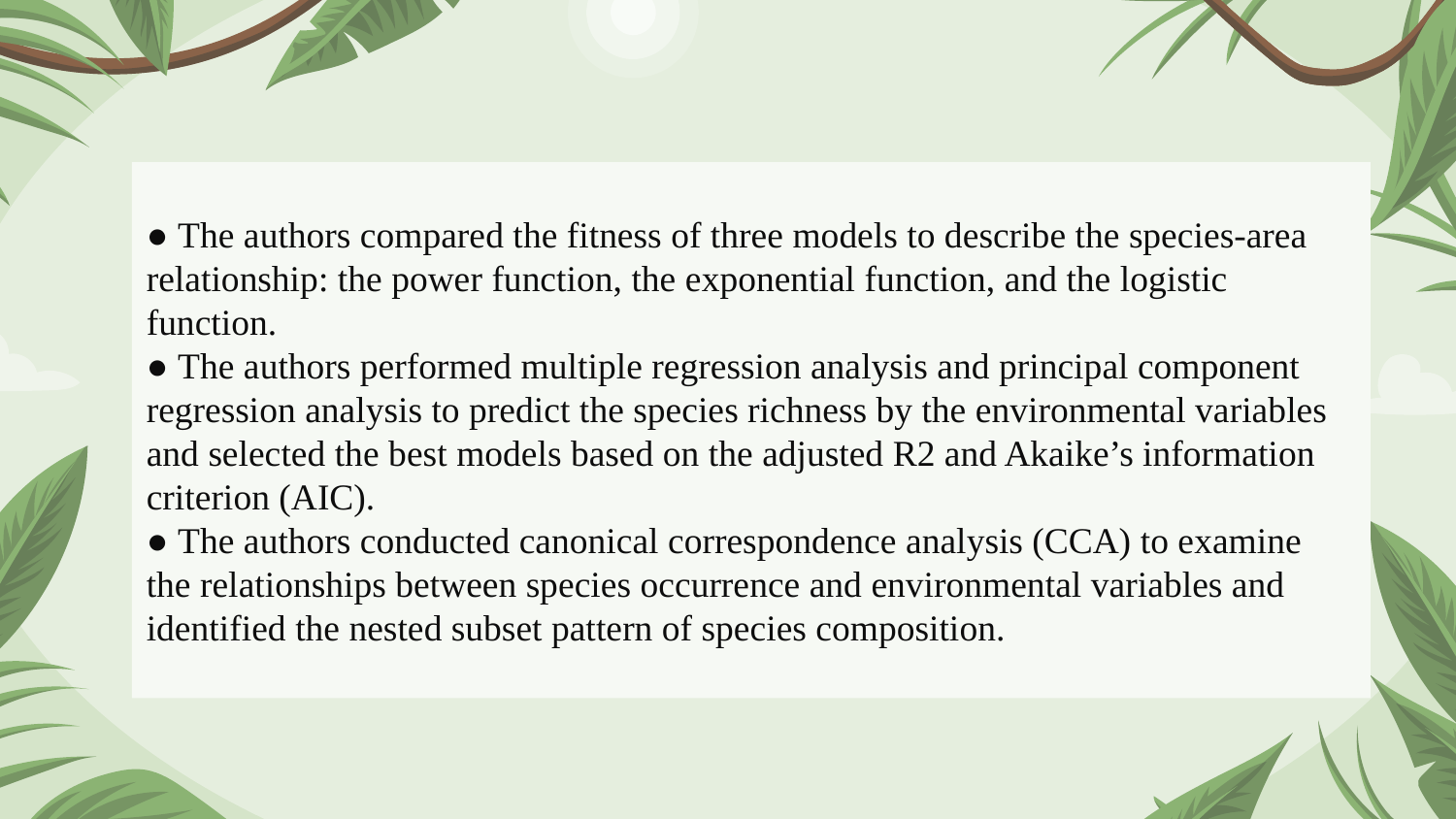

● The authors compared the fitness of three models to describe the species-area relationship: the power function, the exponential function, and the logistic function.
● The authors performed multiple regression analysis and principal component regression analysis to predict the species richness by the environmental variables and selected the best models based on the adjusted R2 and Akaike’s information criterion (AIC).
● The authors conducted canonical correspondence analysis (CCA) to examine the relationships between species occurrence and environmental variables and identified the nested subset pattern of species composition.